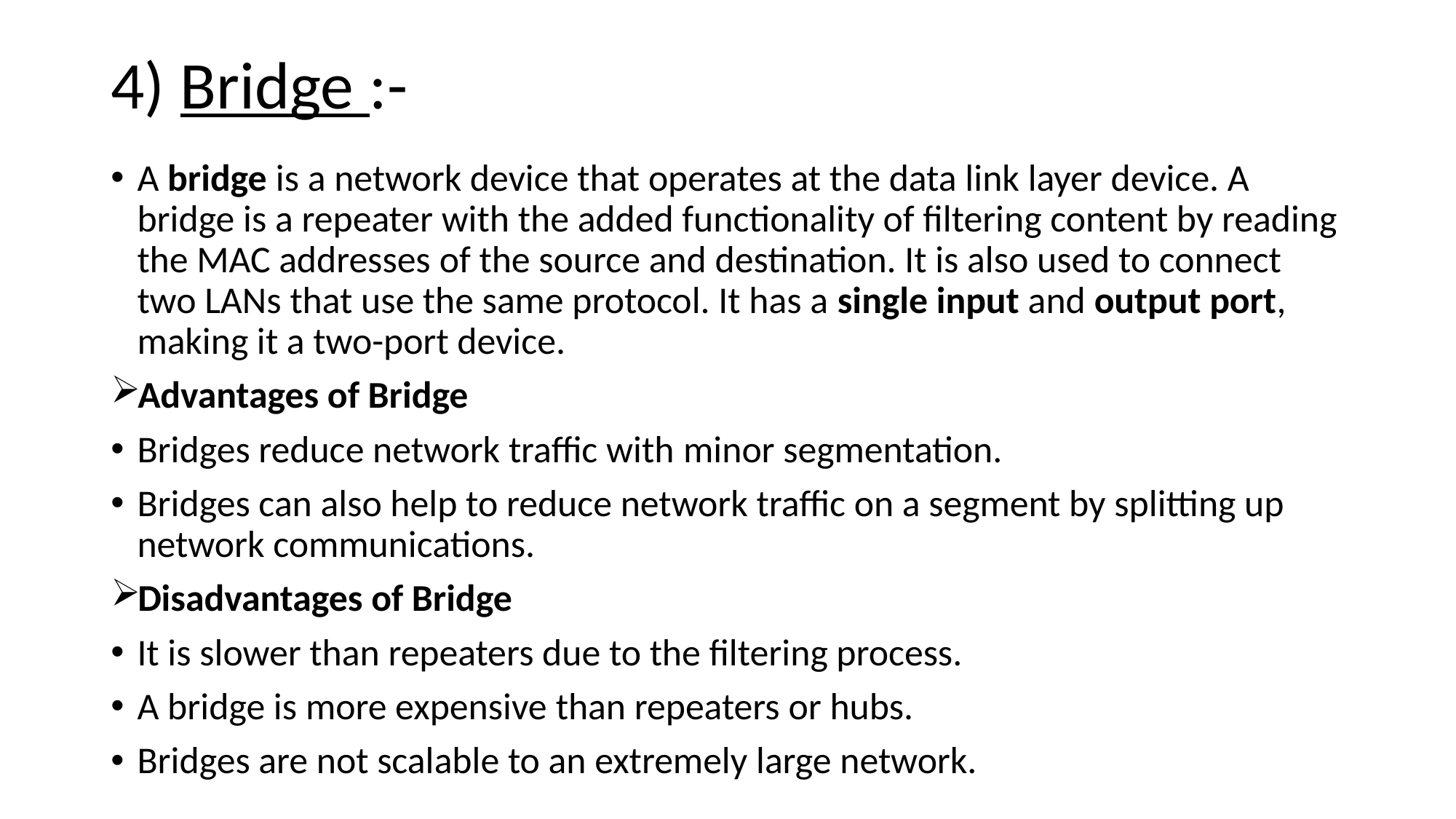

# 4) Bridge :-
A bridge is a network device that operates at the data link layer device. A bridge is a repeater with the added functionality of filtering content by reading the MAC addresses of the source and destination. It is also used to connect two LANs that use the same protocol. It has a single input and output port, making it a two-port device.
Advantages of Bridge
Bridges reduce network traffic with minor segmentation.
Bridges can also help to reduce network traffic on a segment by splitting up network communications.
Disadvantages of Bridge
It is slower than repeaters due to the filtering process.
A bridge is more expensive than repeaters or hubs.
Bridges are not scalable to an extremely large network.